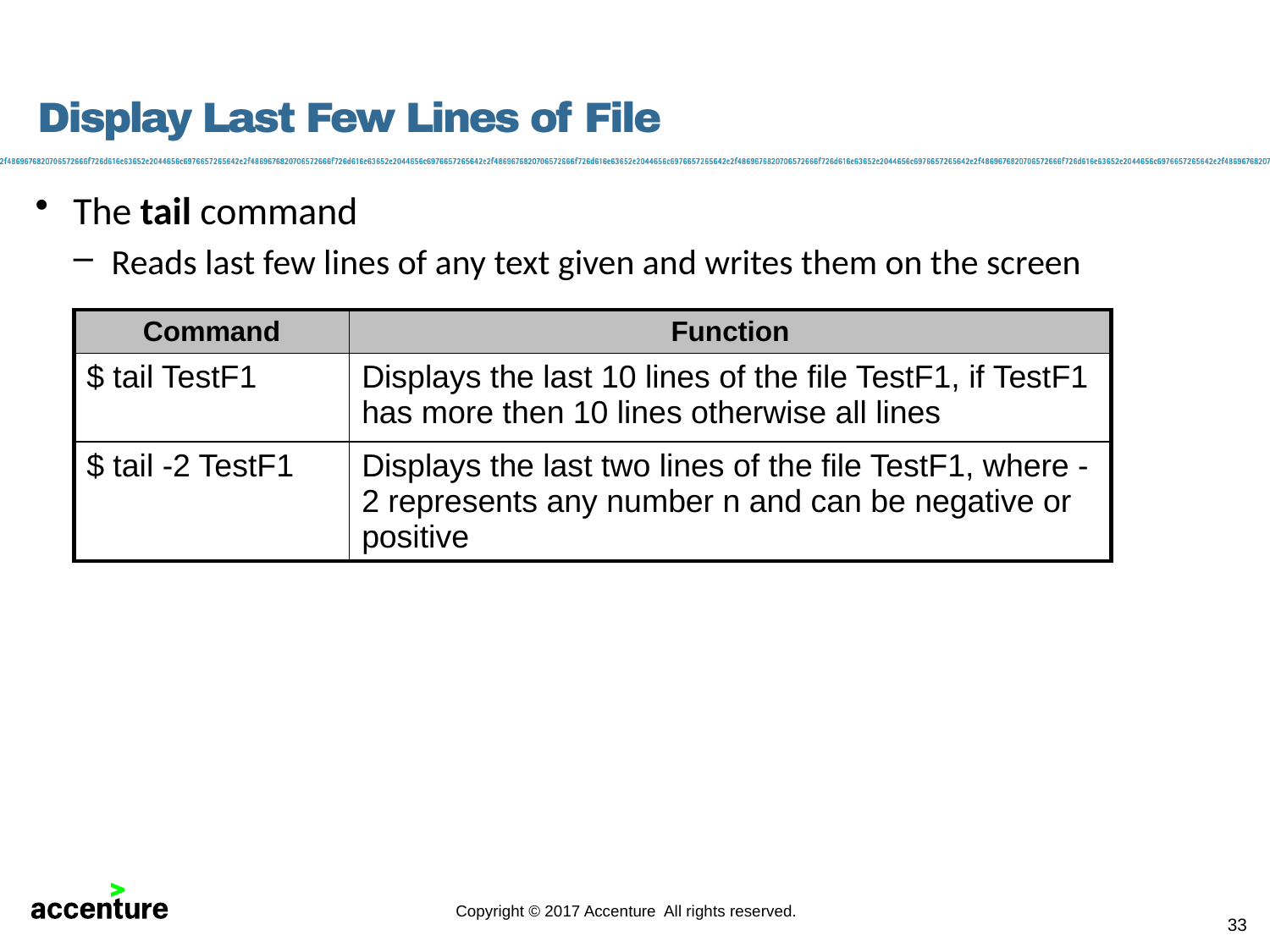

# Display Last Few Lines of File
The tail command
Reads last few lines of any text given and writes them on the screen

| Command | Function |
| --- | --- |
| $ tail TestF1 | Displays the last 10 lines of the file TestF1, if TestF1 has more then 10 lines otherwise all lines |
| $ tail -2 TestF1 | Displays the last two lines of the file TestF1, where -2 represents any number n and can be negative or positive |

33